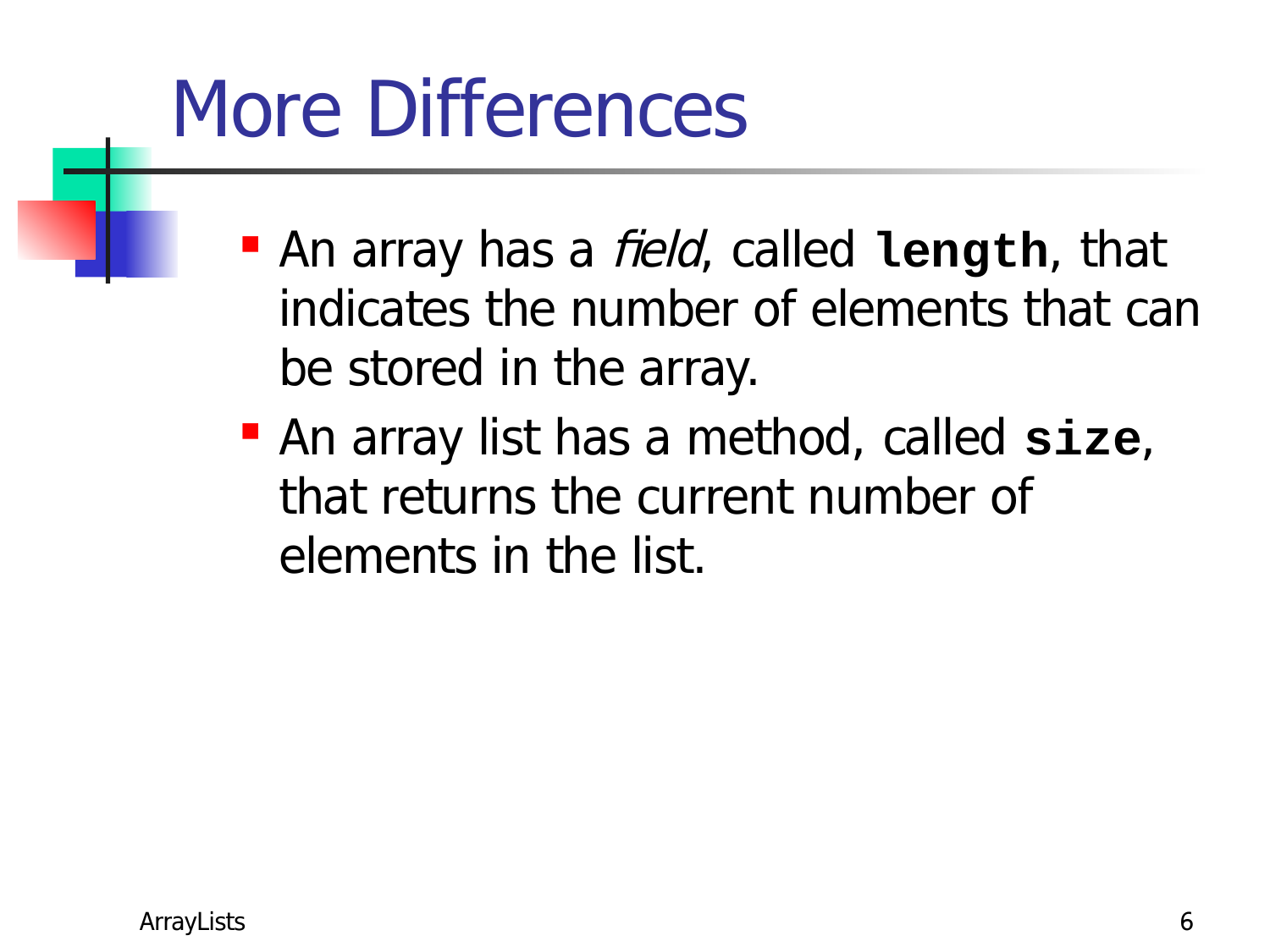

# More Differences
An array has a field, called length, that indicates the number of elements that can be stored in the array.
An array list has a method, called size, that returns the current number of elements in the list.
ArrayLists
6